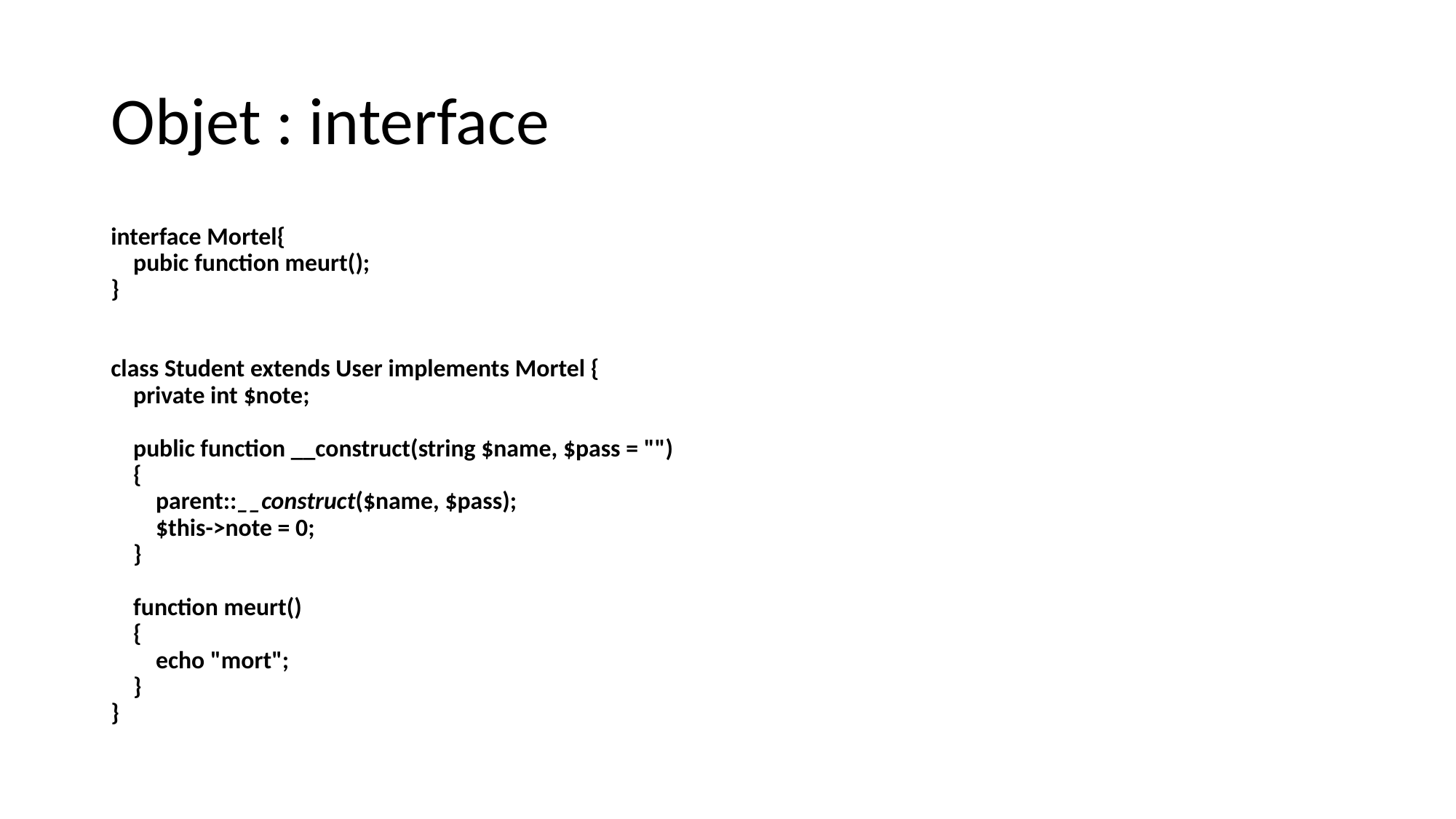

# Objet : interface
interface Mortel{
    pubic function meurt();
}
class Student extends User implements Mortel {
    private int $note;
    public function __construct(string $name, $pass = "")
    {
        parent::__construct($name, $pass);
        $this->note = 0;
    }
    function meurt()
    {
        echo "mort";
    }
}